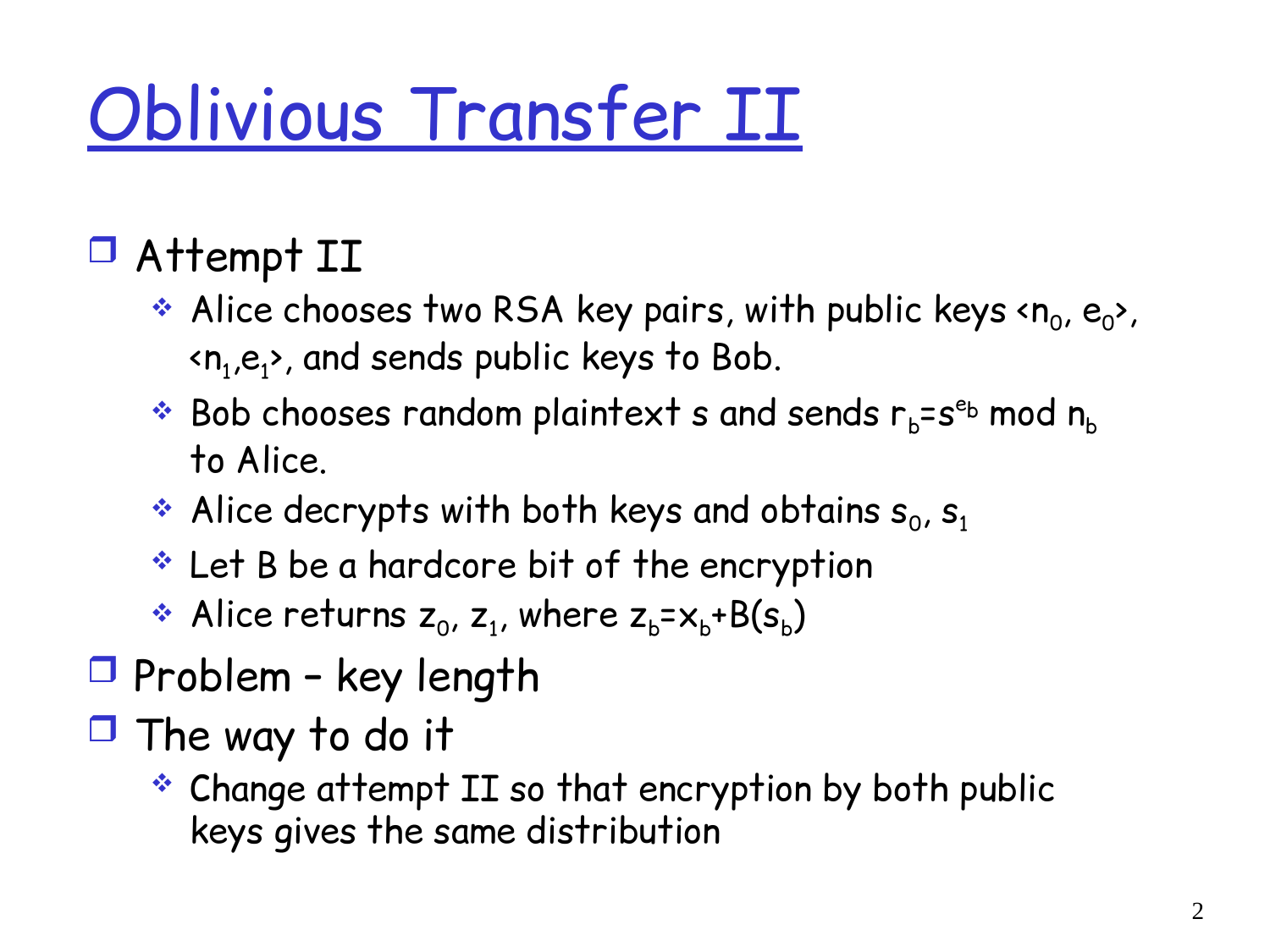

# Oblivious Transfer II
Attempt II
Alice chooses two RSA key pairs, with public keys <n0, e0>, <n1,e1>, and sends public keys to Bob.
Bob chooses random plaintext s and sends rb=seb mod nb to Alice.
Alice decrypts with both keys and obtains s0, s1
Let B be a hardcore bit of the encryption
Alice returns z0, z1, where zb=xb+B(sb)
Problem – key length
The way to do it
Change attempt II so that encryption by both public keys gives the same distribution

2